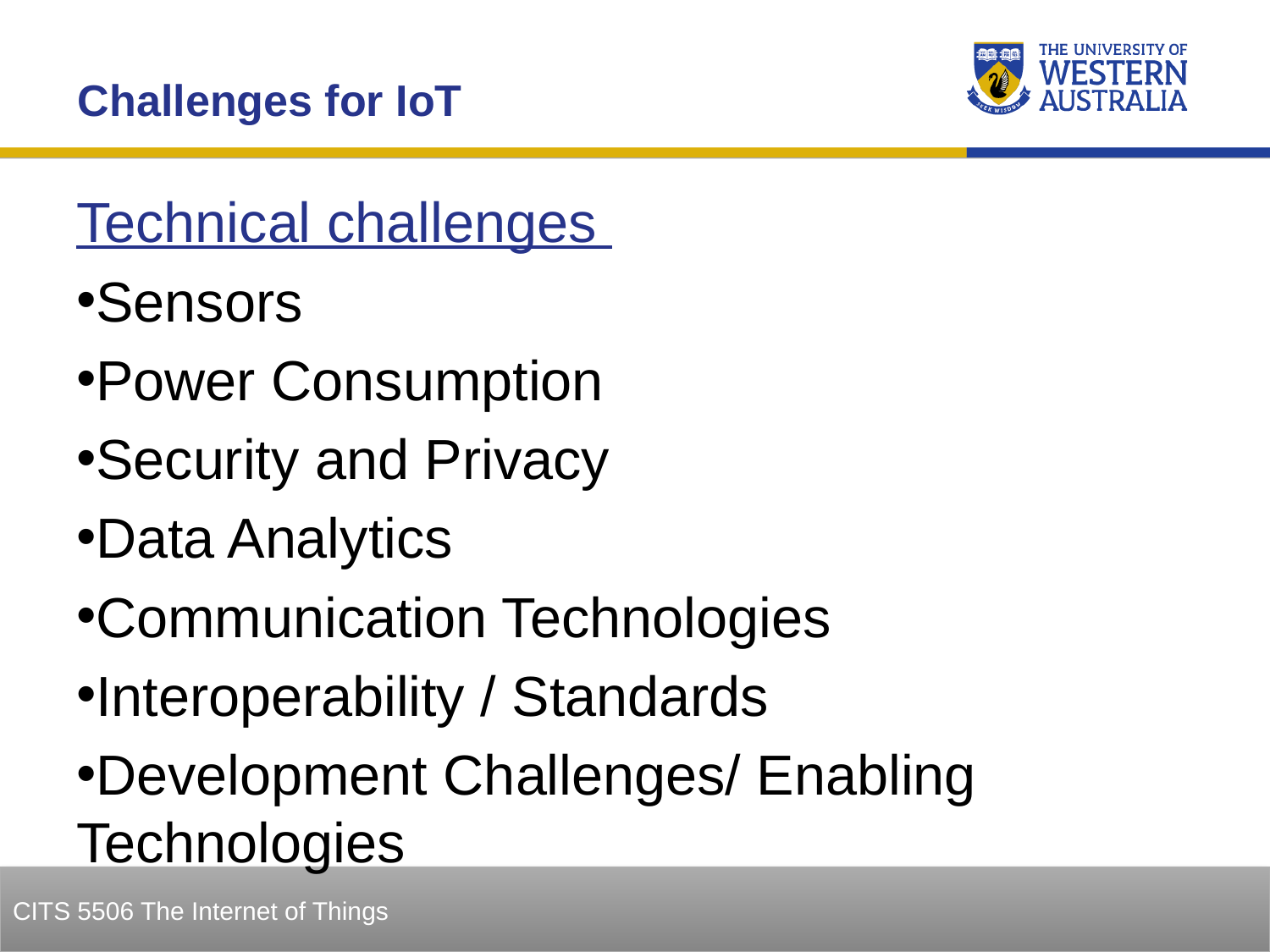

Challenges for IoT
Technical challenges
Sensors
Power Consumption
Security and Privacy
Data Analytics
Communication Technologies
Interoperability / Standards
Development Challenges/ Enabling Technologies

17